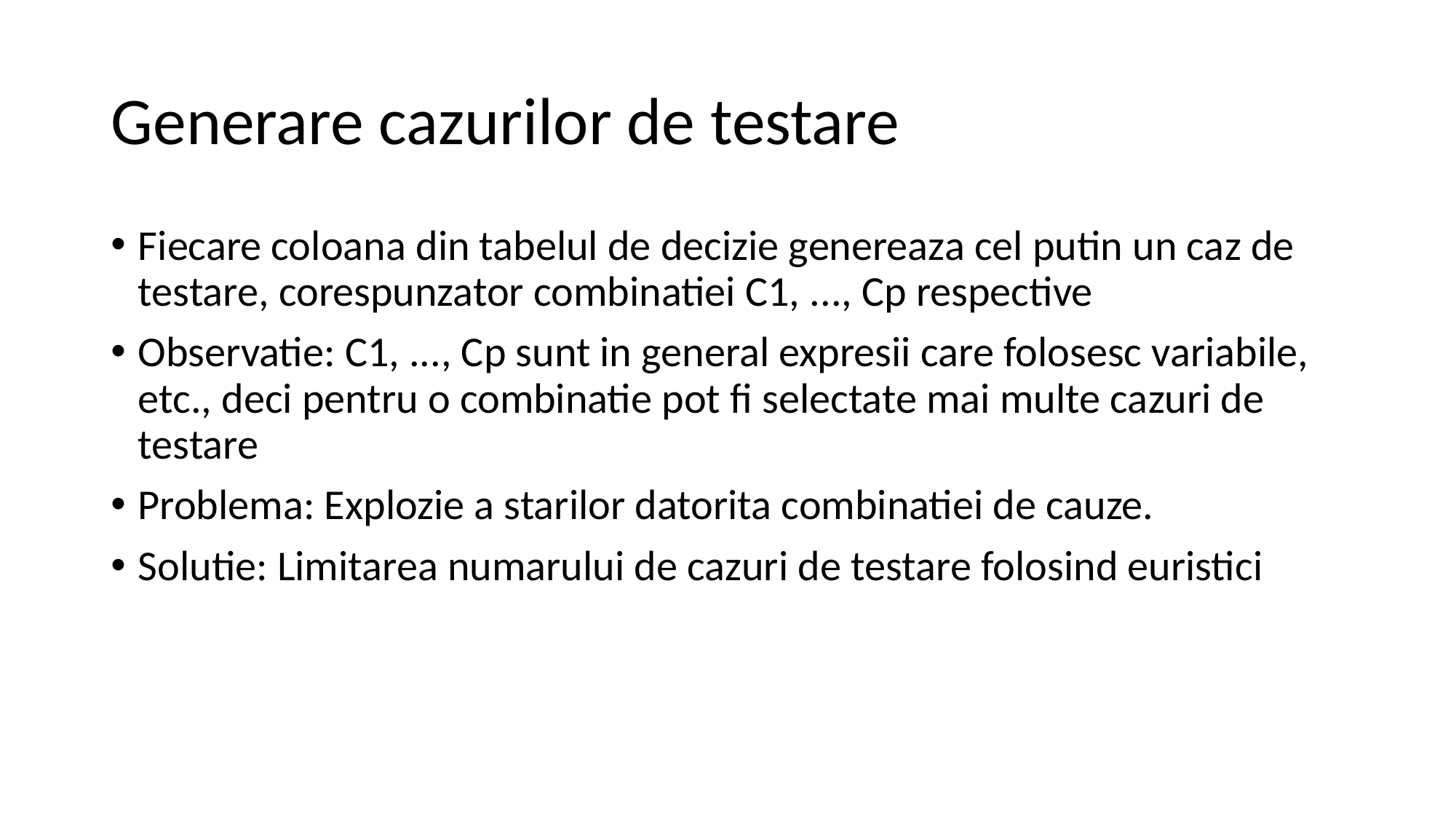

# Generare cazurilor de testare
Fiecare coloana din tabelul de decizie genereaza cel putin un caz de testare, corespunzator combinatiei C1, ..., Cp respective
Observatie: C1, ..., Cp sunt in general expresii care folosesc variabile, etc., deci pentru o combinatie pot fi selectate mai multe cazuri de testare
Problema: Explozie a starilor datorita combinatiei de cauze.
Solutie: Limitarea numarului de cazuri de testare folosind euristici